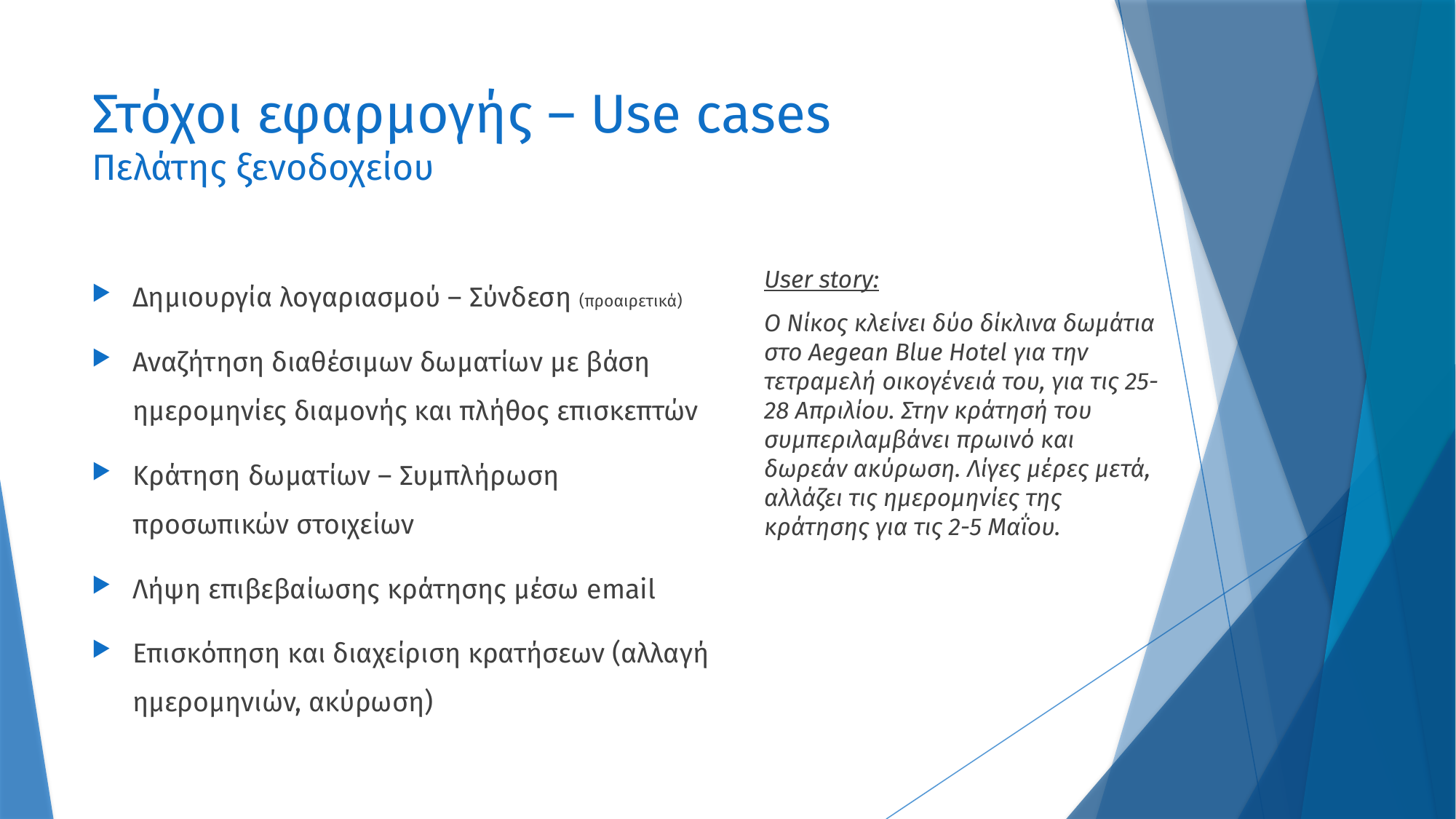

# Στόχοι εφαρμογής – Use cases Πελάτης ξενοδοχείου
Δημιουργία λογαριασμού – Σύνδεση (προαιρετικά)
Αναζήτηση διαθέσιμων δωματίων με βάση ημερομηνίες διαμονής και πλήθος επισκεπτών
Κράτηση δωματίων – Συμπλήρωση προσωπικών στοιχείων
Λήψη επιβεβαίωσης κράτησης μέσω email
Επισκόπηση και διαχείριση κρατήσεων (αλλαγή ημερομηνιών, ακύρωση)
User story:
Ο Νίκος κλείνει δύο δίκλινα δωμάτια στο Aegean Blue Hotel για την τετραμελή οικογένειά του, για τις 25-28 Απριλίου. Στην κράτησή του συμπεριλαμβάνει πρωινό και δωρεάν ακύρωση. Λίγες μέρες μετά, αλλάζει τις ημερομηνίες της κράτησης για τις 2-5 Μαΐου.